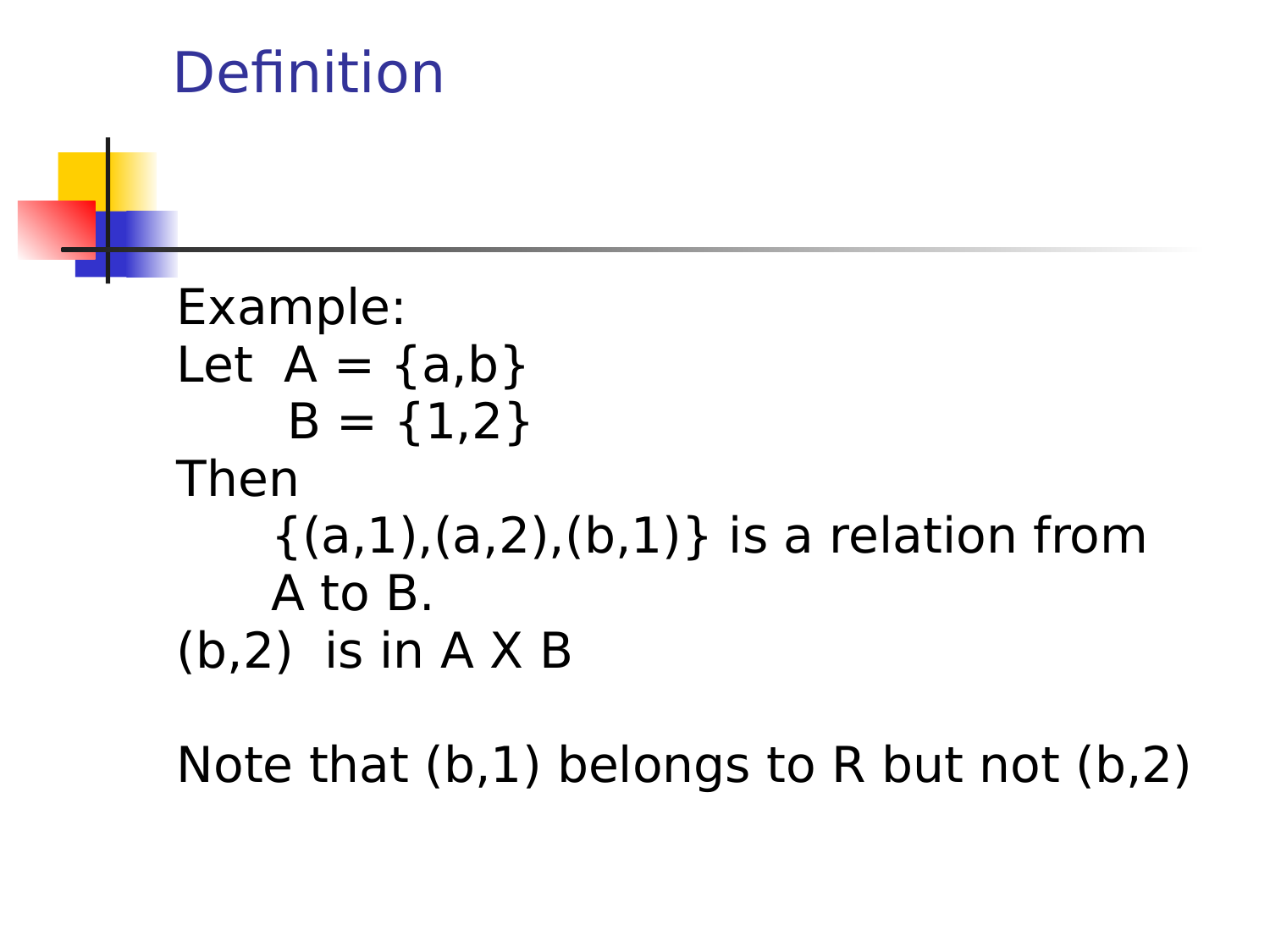

# Definition
Example:
Let  A = {a,b}
	    B = {1,2}
Then
      {(a,1),(a,2),(b,1)} is a relation from
      A to B.
(b,2)  is in A X B

Note that (b,1) belongs to R but not (b,2)